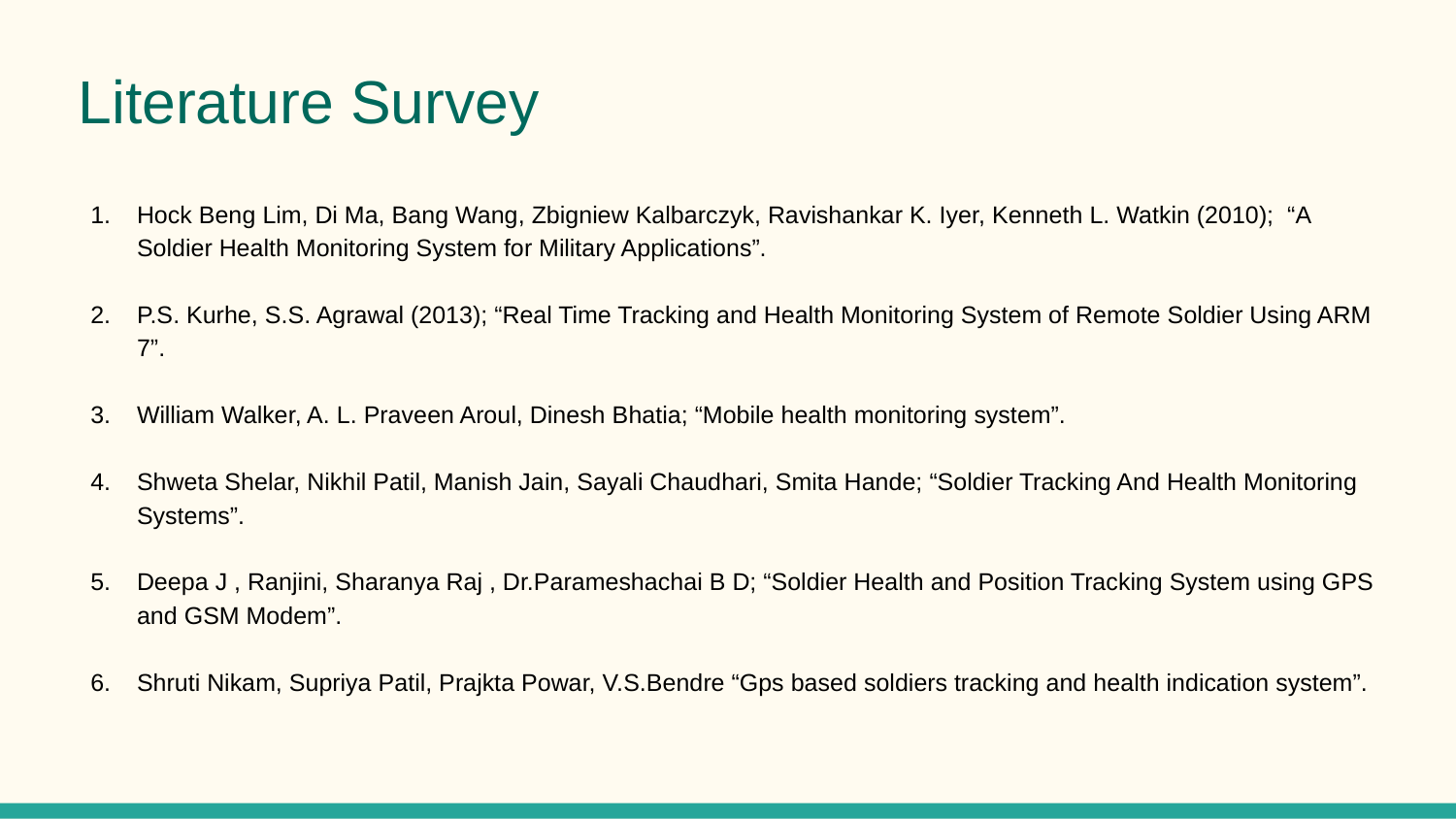

# Literature Survey
Hock Beng Lim, Di Ma, Bang Wang, Zbigniew Kalbarczyk, Ravishankar K. Iyer, Kenneth L. Watkin (2010);  “A Soldier Health Monitoring System for Military Applications”.

P.S. Kurhe, S.S. Agrawal (2013); “Real Time Tracking and Health Monitoring System of Remote Soldier Using ARM 7”.

William Walker, A. L. Praveen Aroul, Dinesh Bhatia; “Mobile health monitoring system”.

Shweta Shelar, Nikhil Patil, Manish Jain, Sayali Chaudhari, Smita Hande; “Soldier Tracking And Health Monitoring Systems”.

Deepa J , Ranjini, Sharanya Raj , Dr.Parameshachai B D; “Soldier Health and Position Tracking System using GPS and GSM Modem”.

Shruti Nikam, Supriya Patil, Prajkta Powar, V.S.Bendre “Gps based soldiers tracking and health indication system”.